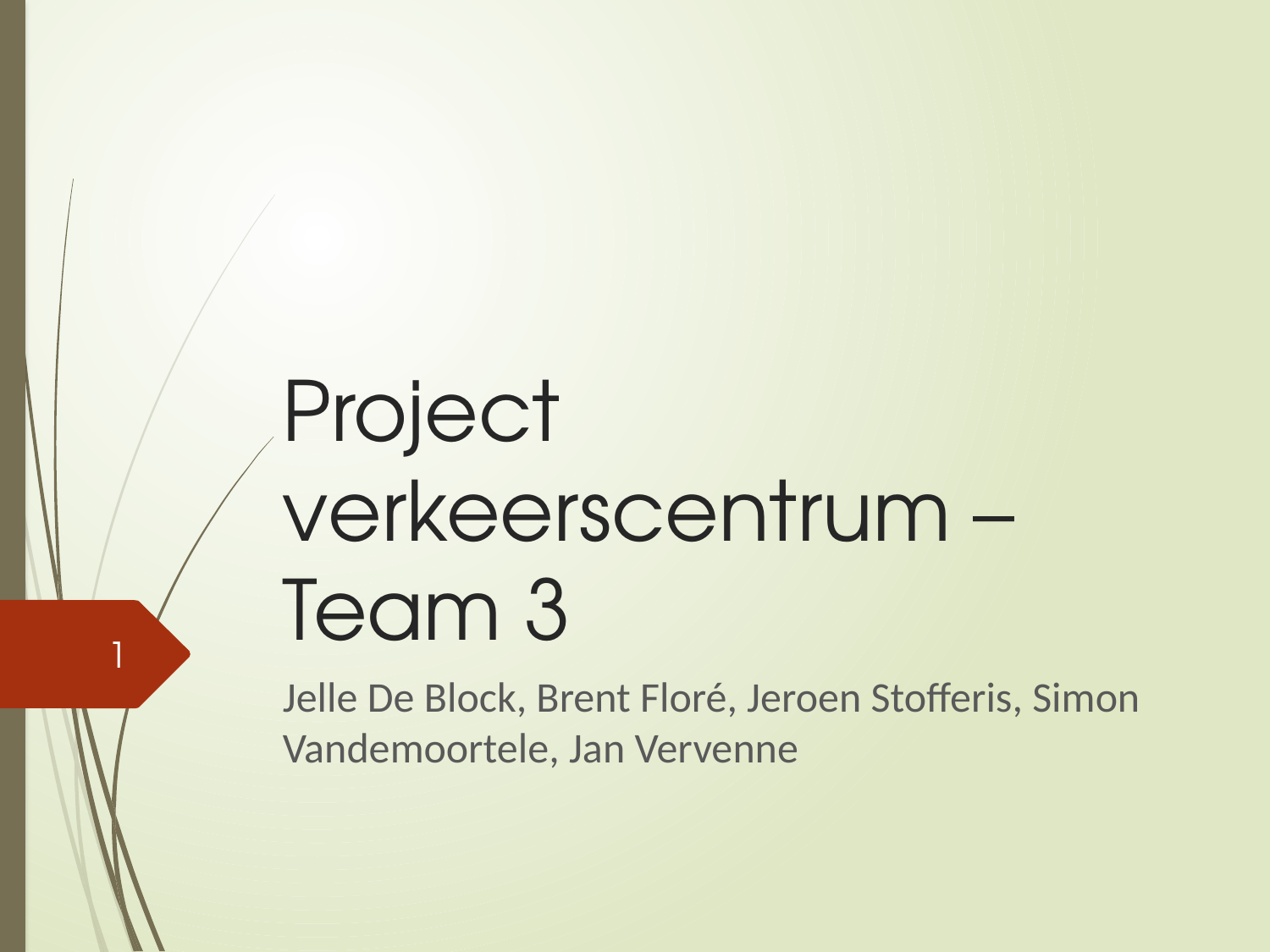

# Project verkeerscentrum – Team 3
1
Jelle De Block, Brent Floré, Jeroen Stofferis, Simon Vandemoortele, Jan Vervenne